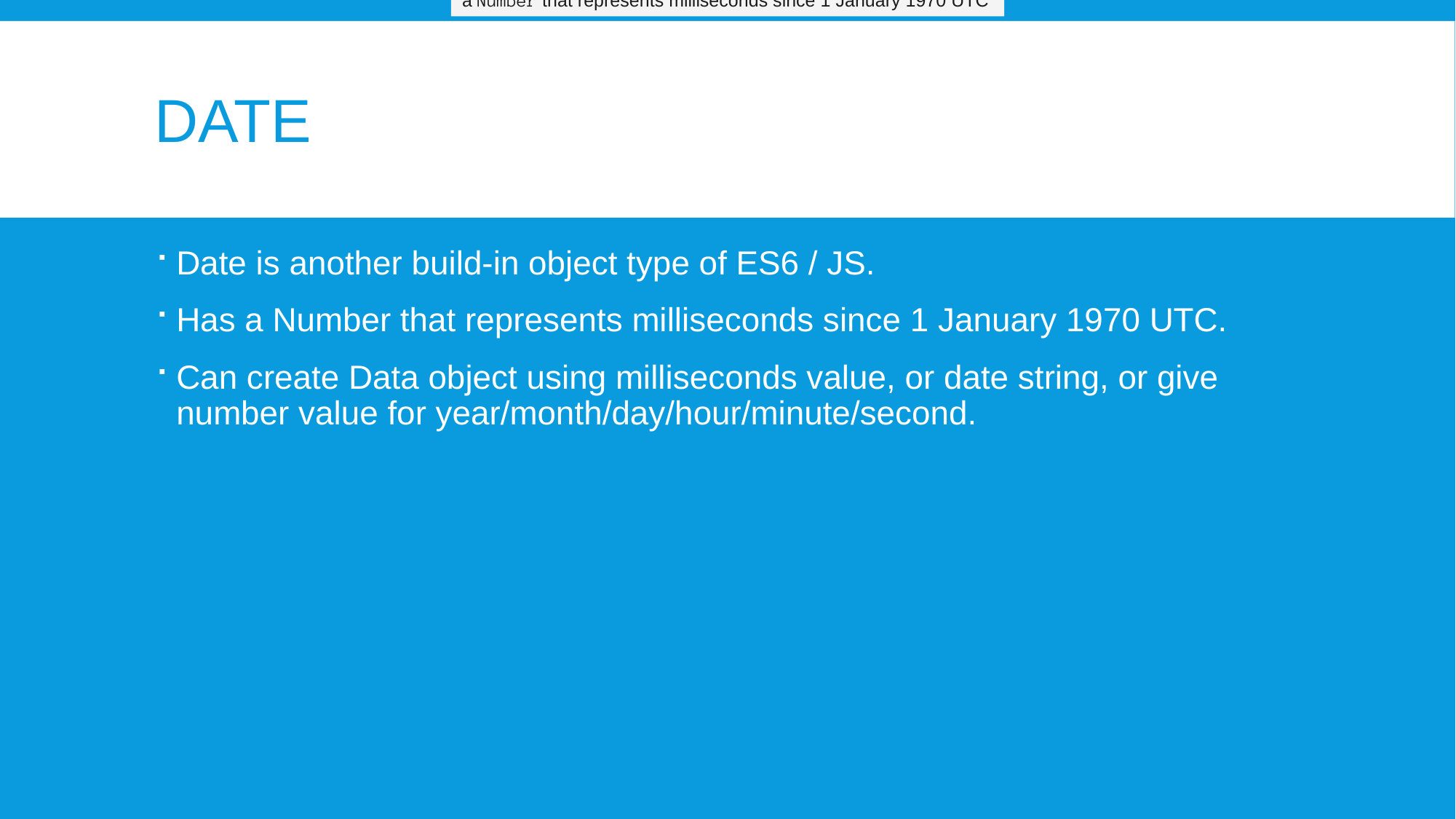

a Number that represents milliseconds since 1 January 1970 UTC
# date
Date is another build-in object type of ES6 / JS.
Has a Number that represents milliseconds since 1 January 1970 UTC.
Can create Data object using milliseconds value, or date string, or give number value for year/month/day/hour/minute/second.